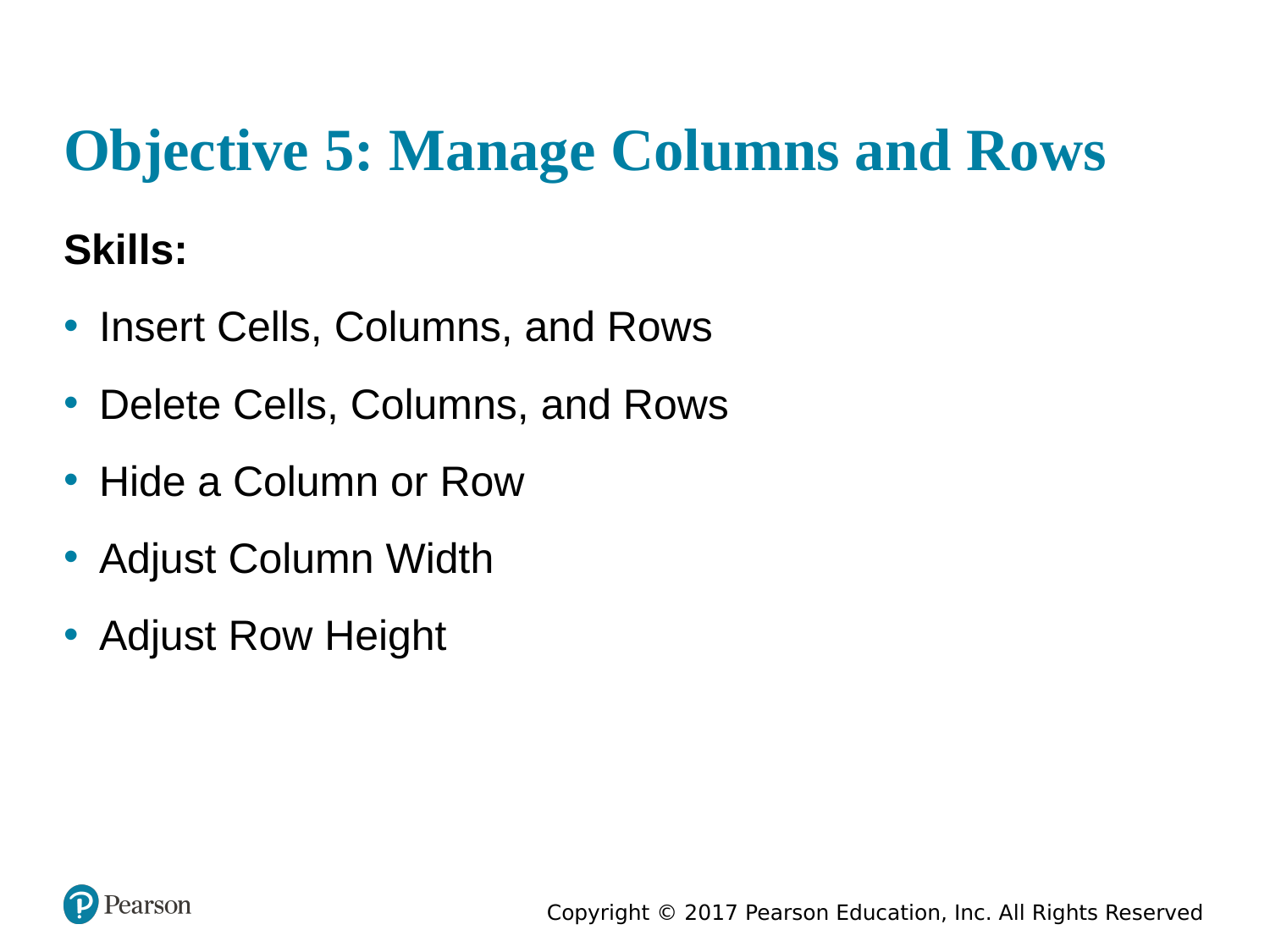

# Objective 5: Manage Columns and Rows
Skills:
Insert Cells, Columns, and Rows
Delete Cells, Columns, and Rows
Hide a Column or Row
Adjust Column Width
Adjust Row Height